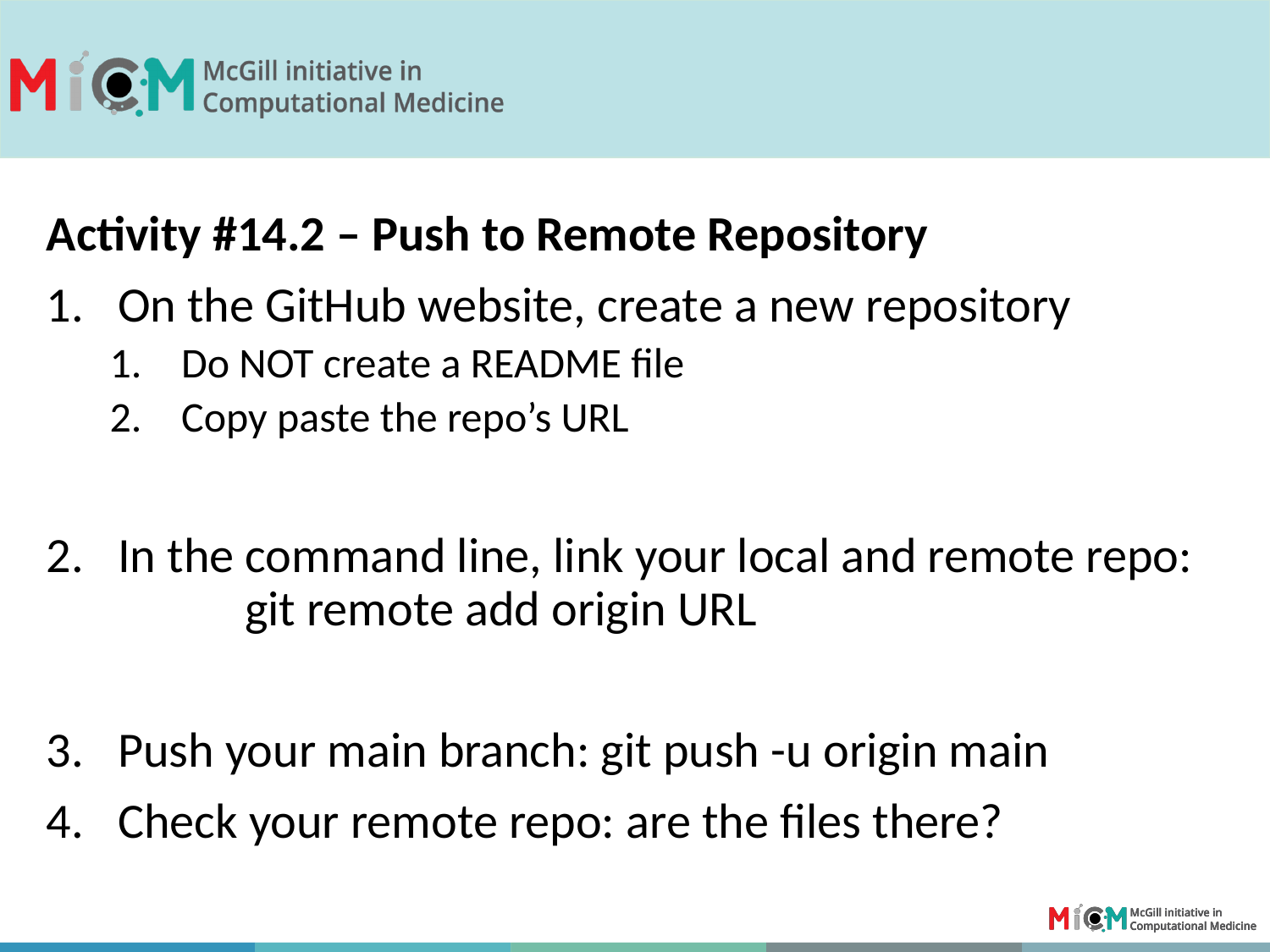

Activity #14.2 – Push to Remote Repository
On the GitHub website, create a new repository
Do NOT create a README file
Copy paste the repo’s URL

In the command line, link your local and remote repo:	git remote add origin URL

Push your main branch: git push -u origin main
Check your remote repo: are the files there?